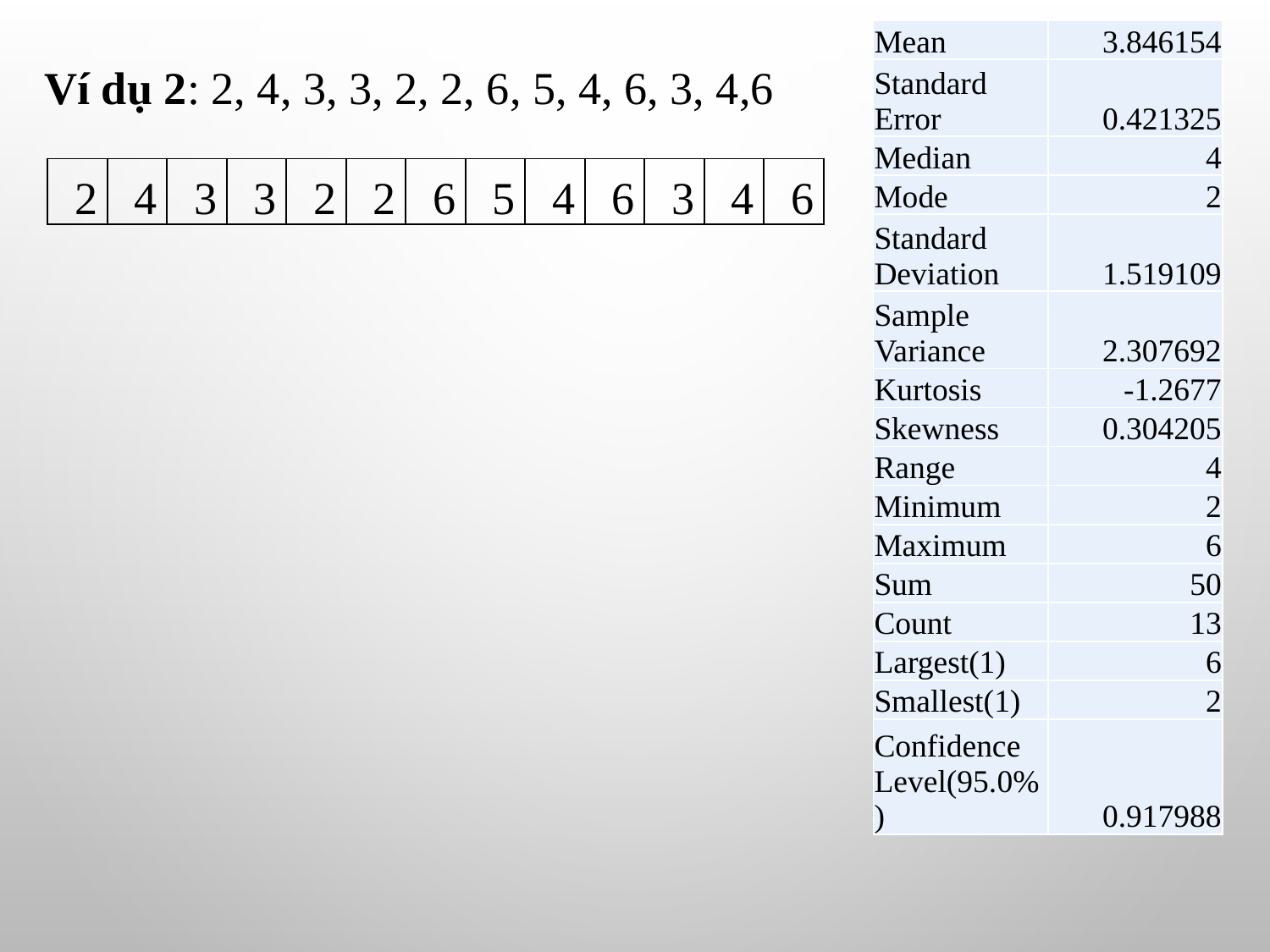

| Mean | 3.846154 |
| --- | --- |
| Standard Error | 0.421325 |
| Median | 4 |
| Mode | 2 |
| Standard Deviation | 1.519109 |
| Sample Variance | 2.307692 |
| Kurtosis | -1.2677 |
| Skewness | 0.304205 |
| Range | 4 |
| Minimum | 2 |
| Maximum | 6 |
| Sum | 50 |
| Count | 13 |
| Largest(1) | 6 |
| Smallest(1) | 2 |
| Confidence Level(95.0%) | 0.917988 |
Ví dụ 2: 2, 4, 3, 3, 2, 2, 6, 5, 4, 6, 3, 4,6
| 2 | 4 | 3 | 3 | 2 | 2 | 6 | 5 | 4 | 6 | 3 | 4 | 6 |
| --- | --- | --- | --- | --- | --- | --- | --- | --- | --- | --- | --- | --- |